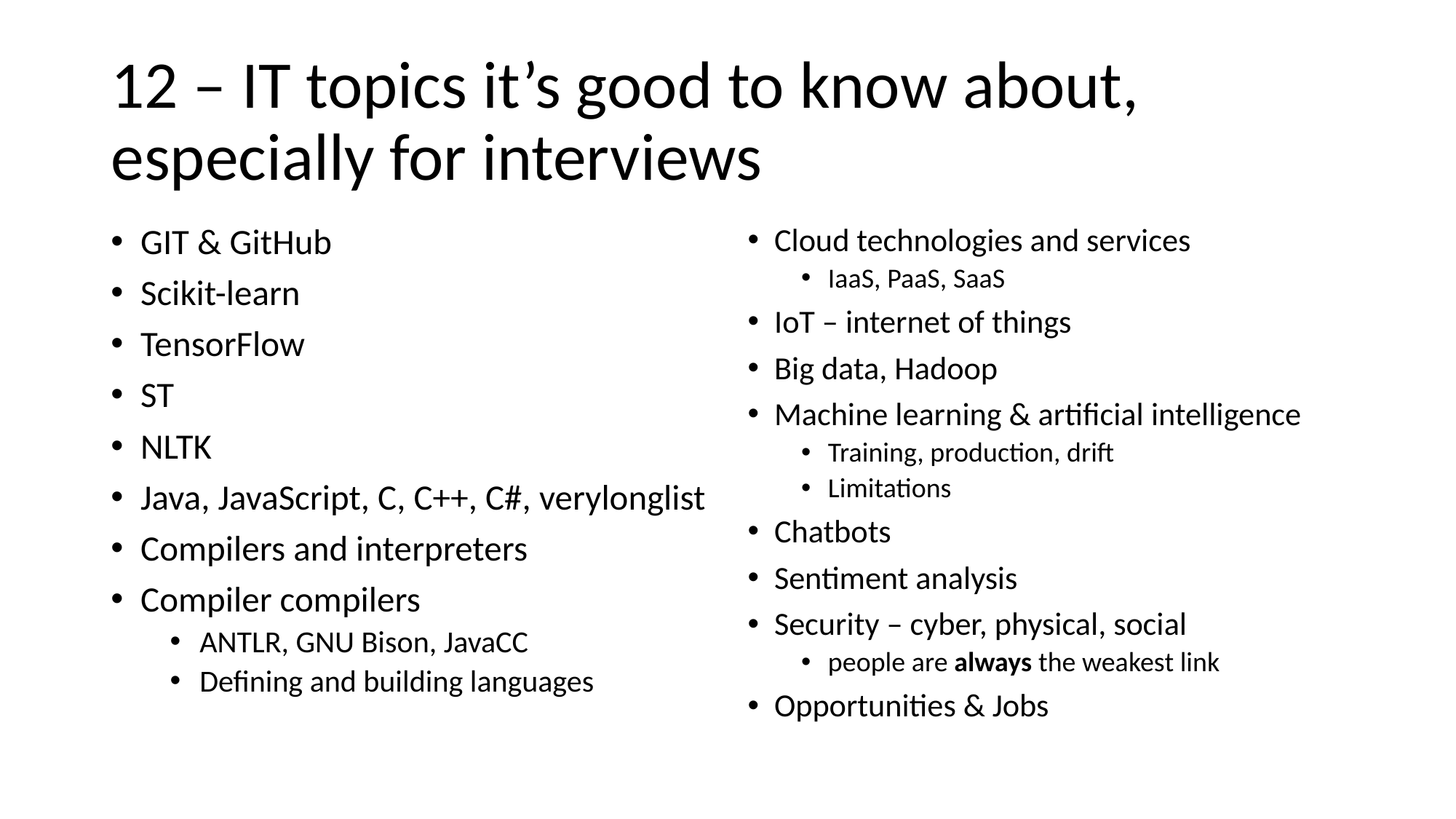

# 12 – IT topics it’s good to know about, especially for interviews
GIT & GitHub
Scikit-learn
TensorFlow
ST
NLTK
Java, JavaScript, C, C++, C#, verylonglist
Compilers and interpreters
Compiler compilers
ANTLR, GNU Bison, JavaCC
Defining and building languages
Cloud technologies and services
IaaS, PaaS, SaaS
IoT – internet of things
Big data, Hadoop
Machine learning & artificial intelligence
Training, production, drift
Limitations
Chatbots
Sentiment analysis
Security – cyber, physical, social
people are always the weakest link
Opportunities & Jobs